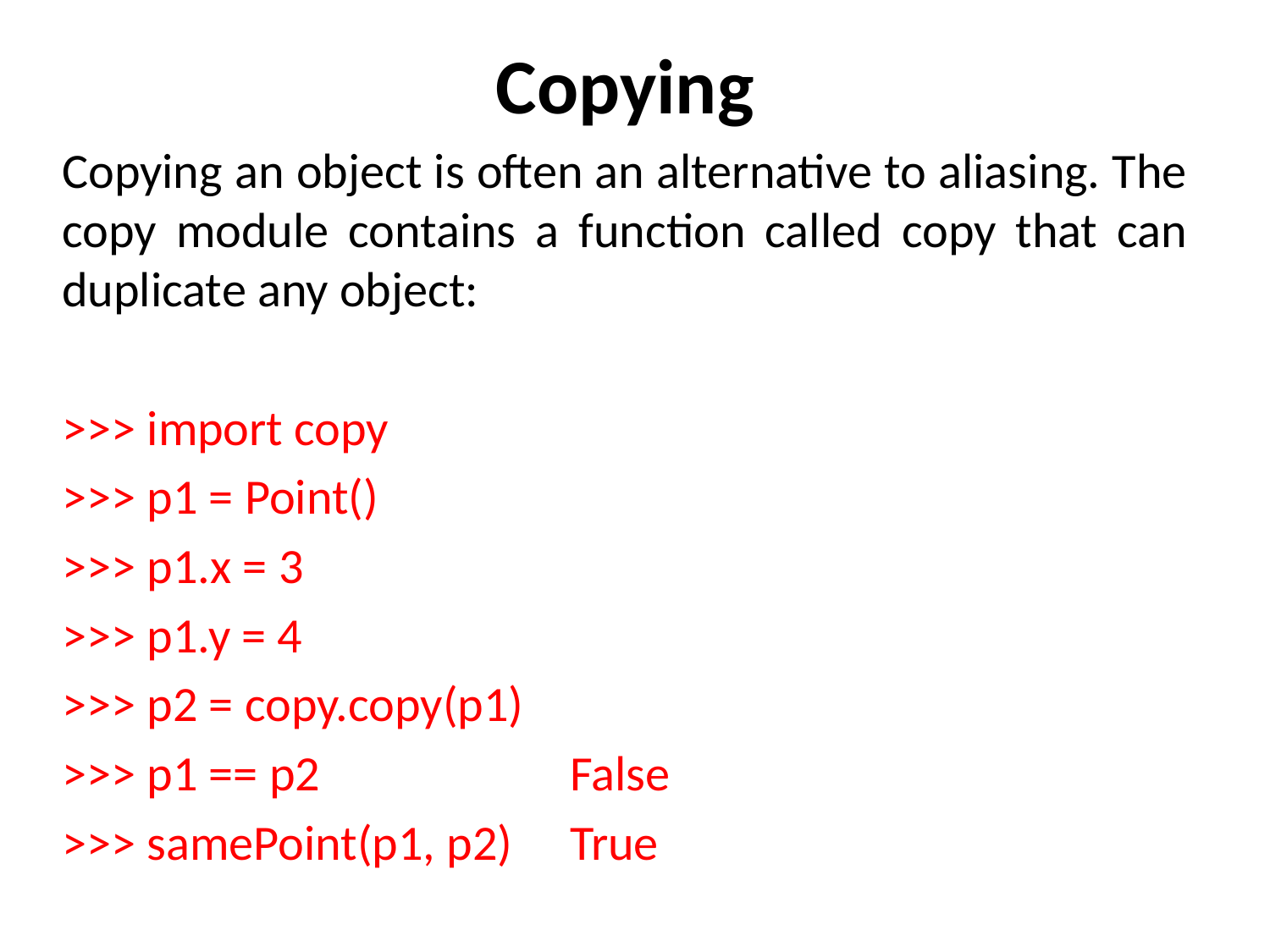

Copying
Copying an object is often an alternative to aliasing. The copy module contains a function called copy that can duplicate any object:

>>> import copy
>>> p1 = Point()
>>> p1.x = 3
>>> p1.y = 4
>>> p2 = copy.copy(p1)
>>> p1 == p2 		False
>>> samePoint(p1, p2)	True